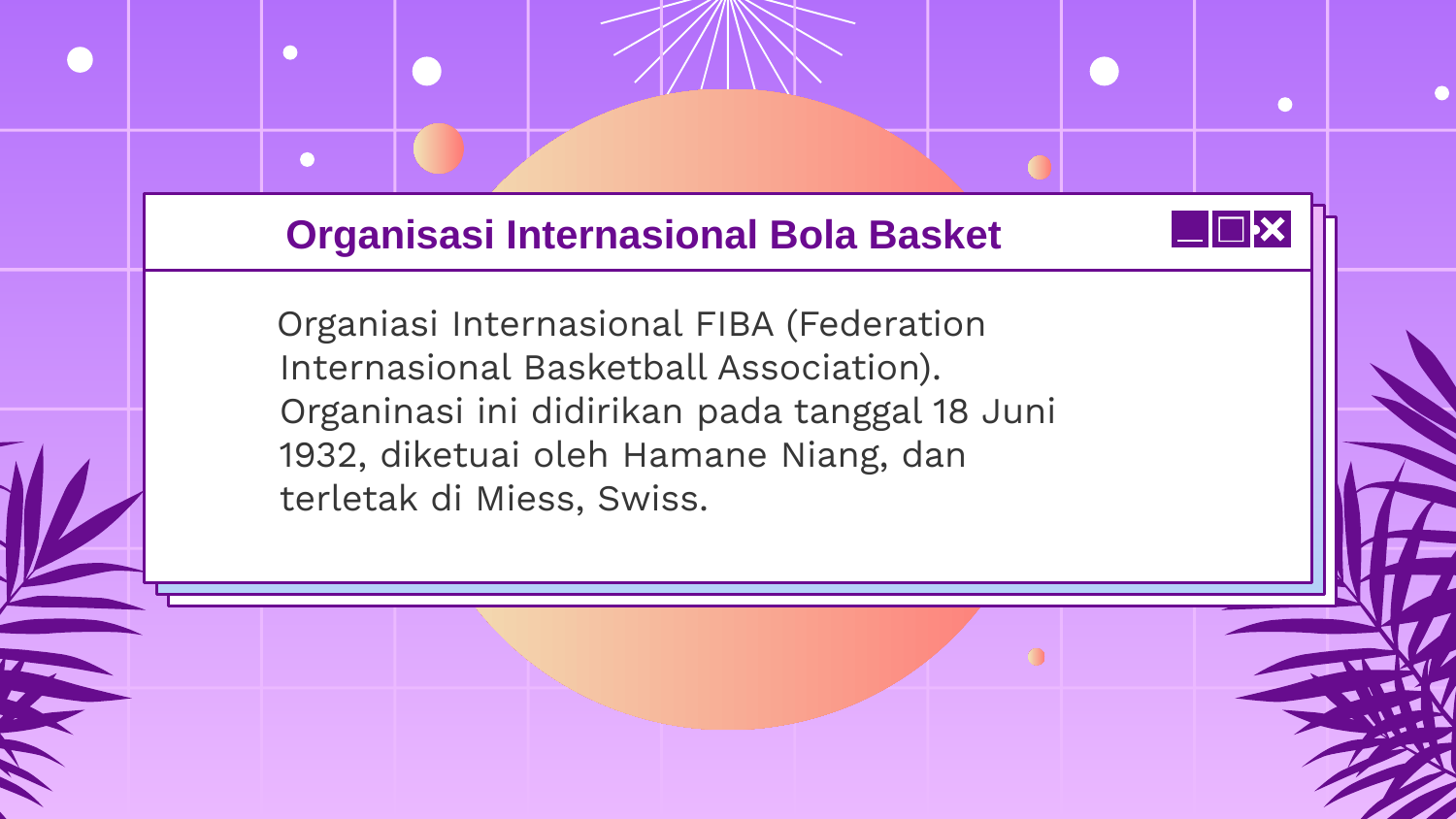

# Organisasi Internasional Bola Basket
    Organiasi Internasional FIBA (Federation Internasional Basketball Association). Organinasi ini didirikan pada tanggal 18 Juni 1932, diketuai oleh Hamane Niang, dan terletak di Miess, Swiss.